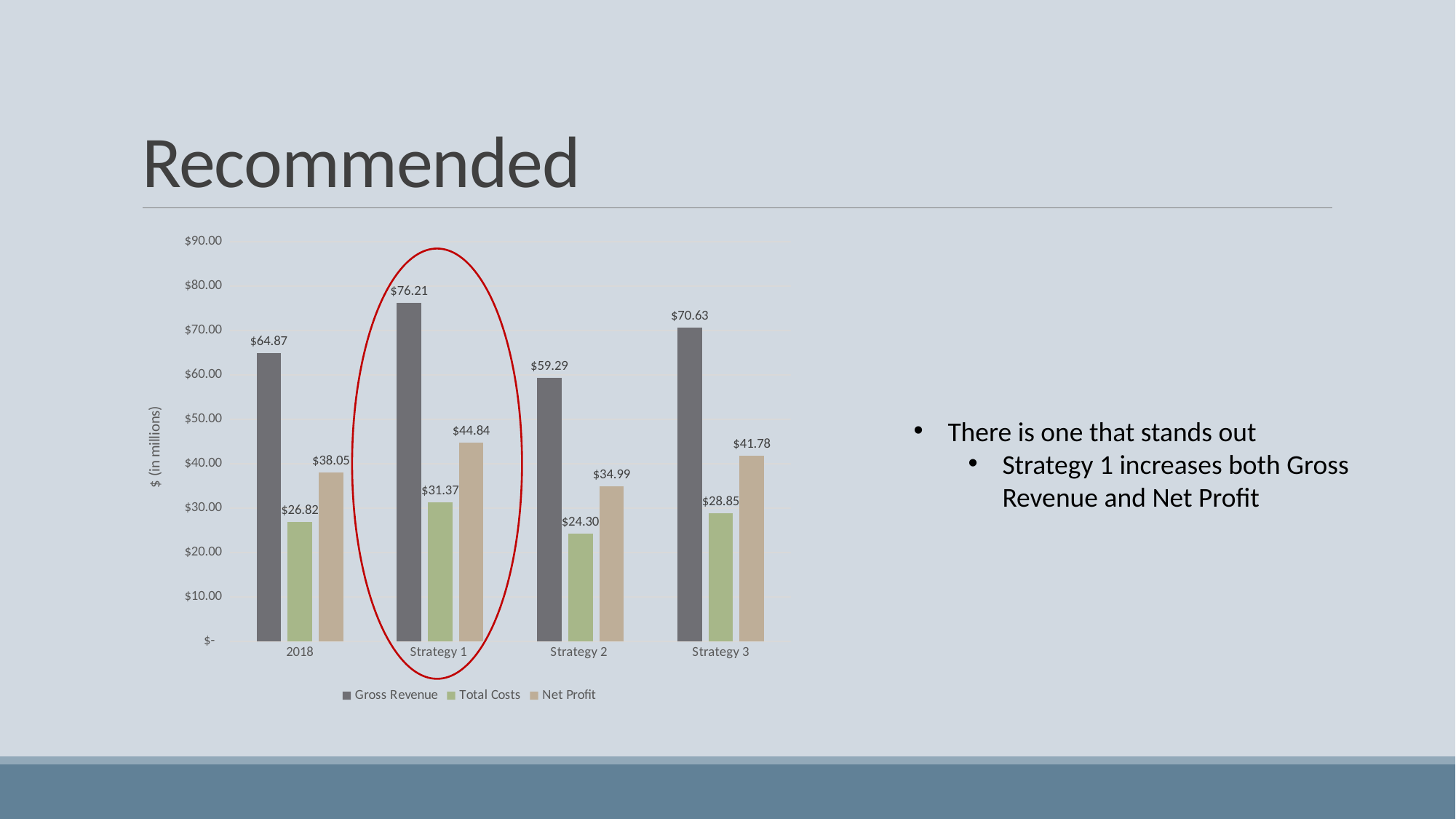

# Recommended

### Chart

| Category | Gross Revenue | Total Costs | Net Profit |
|---|---|---|---|
| 2018 | 64.86604 | 26.82012305 | 38.045916950000006 |
| Strategy 1  | 76.20534160000003 | 31.367801562000004 | 44.837540038000014 |
| Strategy 2  | 59.289743 | 24.301337959999987 | 34.98840504000001 |
| Strategy 3 | 70.62904460000003 | 28.849016471999988 | 41.78002812800003 |
There is one that stands out
Strategy 1 increases both Gross Revenue and Net Profit